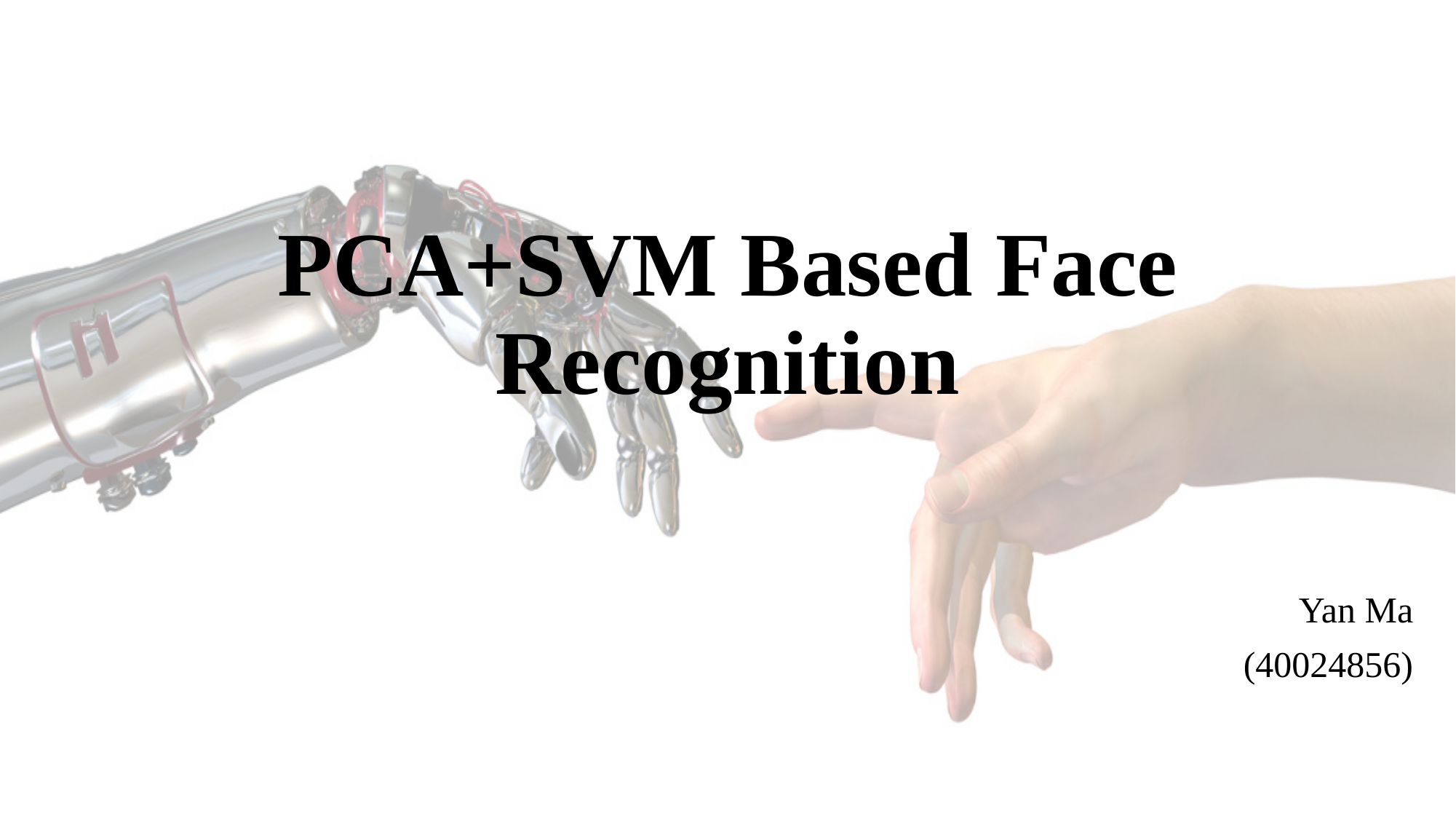

# PCA+SVM Based Face Recognition
Yan Ma
(40024856)